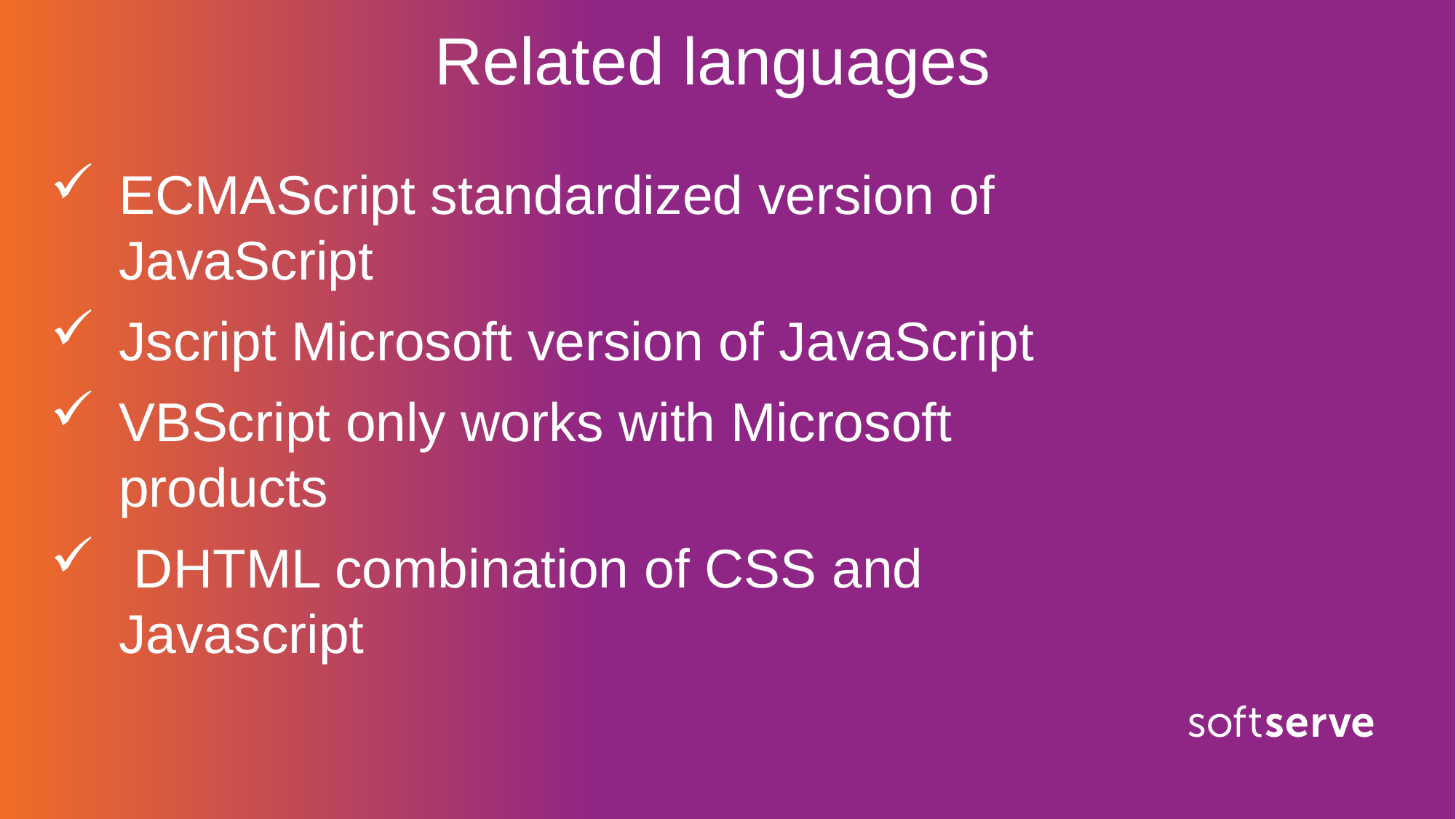

# Related languages
ECMAScript standardized version of JavaScript
Jscript Microsoft version of JavaScript
VBScript only works with Microsoft products
 DHTML combination of CSS and Javascript